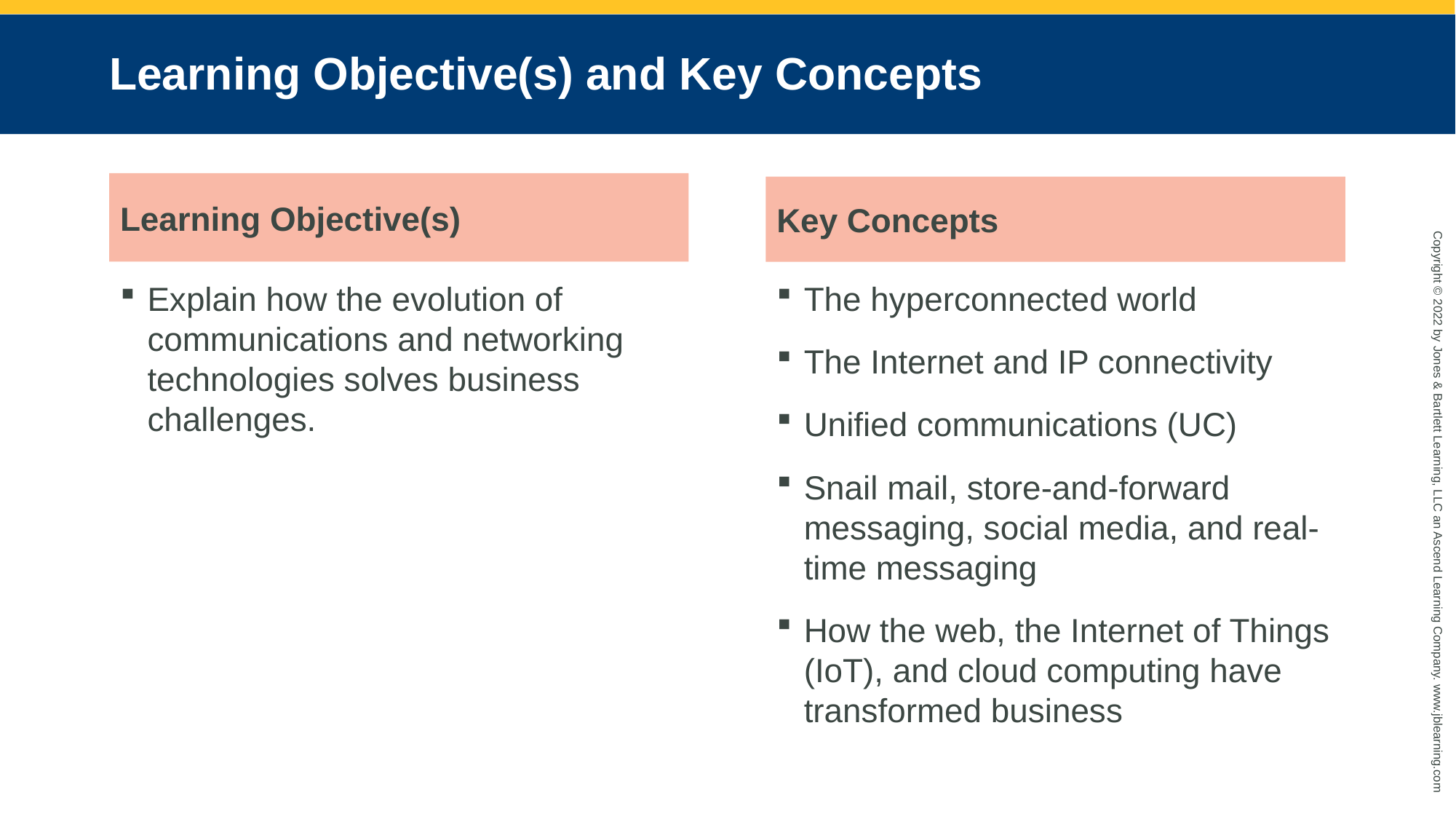

# Learning Objective(s) and Key Concepts
Learning Objective(s)
Key Concepts
Explain how the evolution of communications and networking technologies solves business challenges.

The hyperconnected world
The Internet and IP connectivity
Unified communications (UC)
Snail mail, store-and-forward messaging, social media, and real-time messaging
How the web, the Internet of Things (IoT), and cloud computing have transformed business